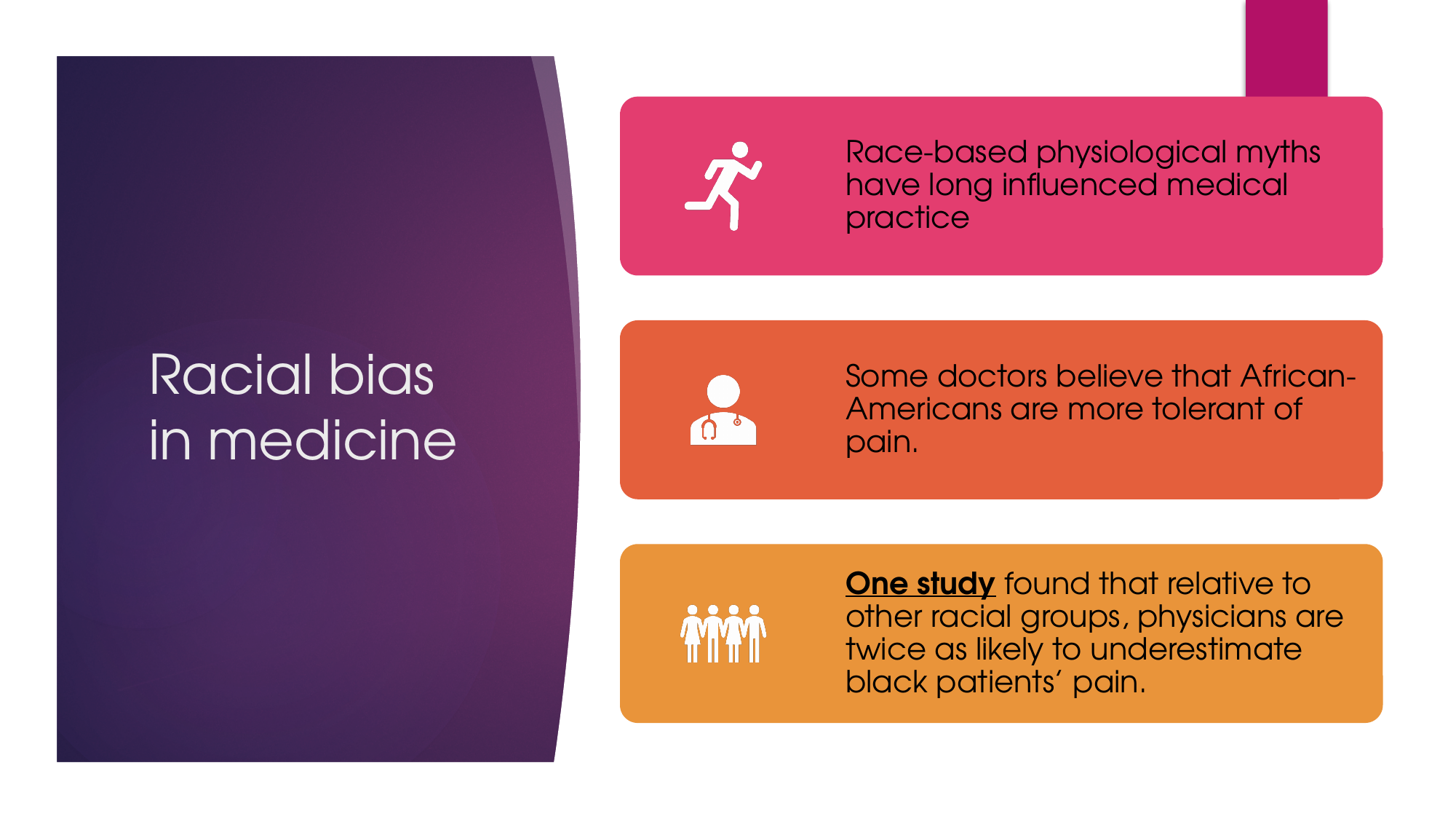

Race-based physiological myths have long influenced medical practice
Some doctors believe that African-Americans are more tolerant of pain.
One study found that relative to other racial groups, physicians are twice as likely to underestimate black patients’ pain.
# Racial bias in medicine